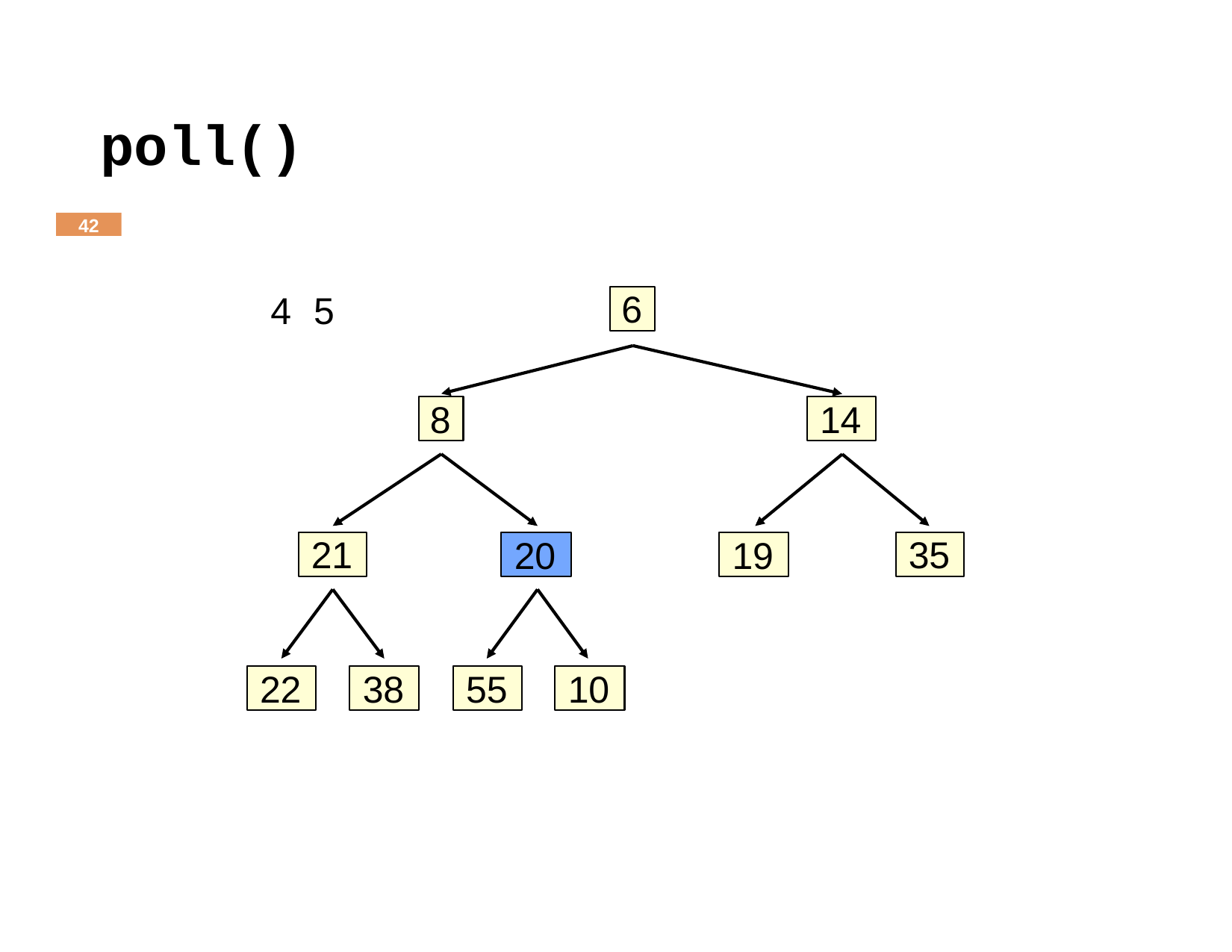

# poll()
42
6
4	5

8
14

21
35
20
19

22
38
55
10